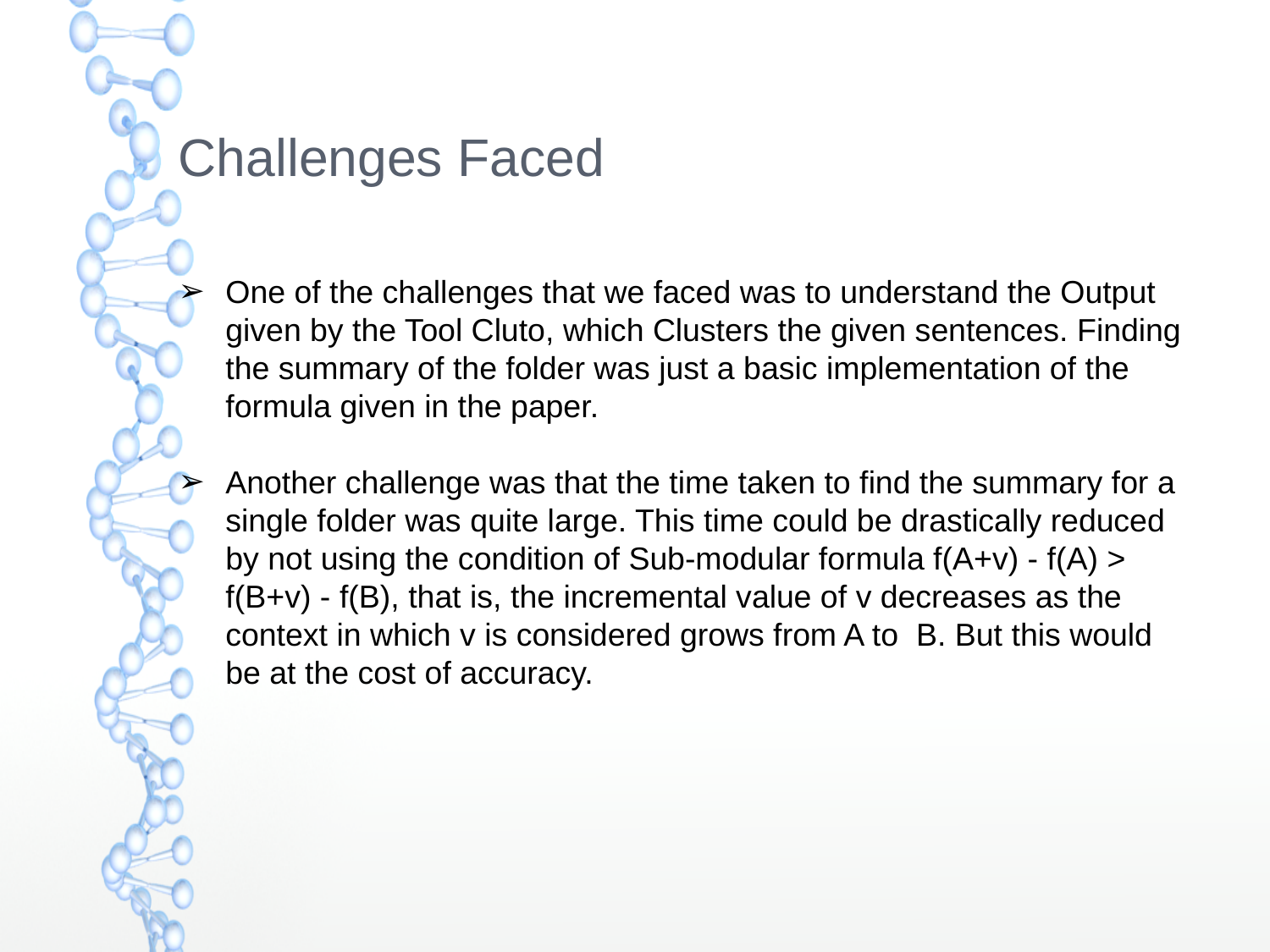

Challenges Faced
One of the challenges that we faced was to understand the Output given by the Tool Cluto, which Clusters the given sentences. Finding the summary of the folder was just a basic implementation of the formula given in the paper.

Another challenge was that the time taken to find the summary for a single folder was quite large. This time could be drastically reduced by not using the condition of Sub-modular formula f(A+v) - f(A) > f(B+v) - f(B), that is, the incremental value of v decreases as the context in which v is considered grows from A to  B. But this would be at the cost of accuracy.